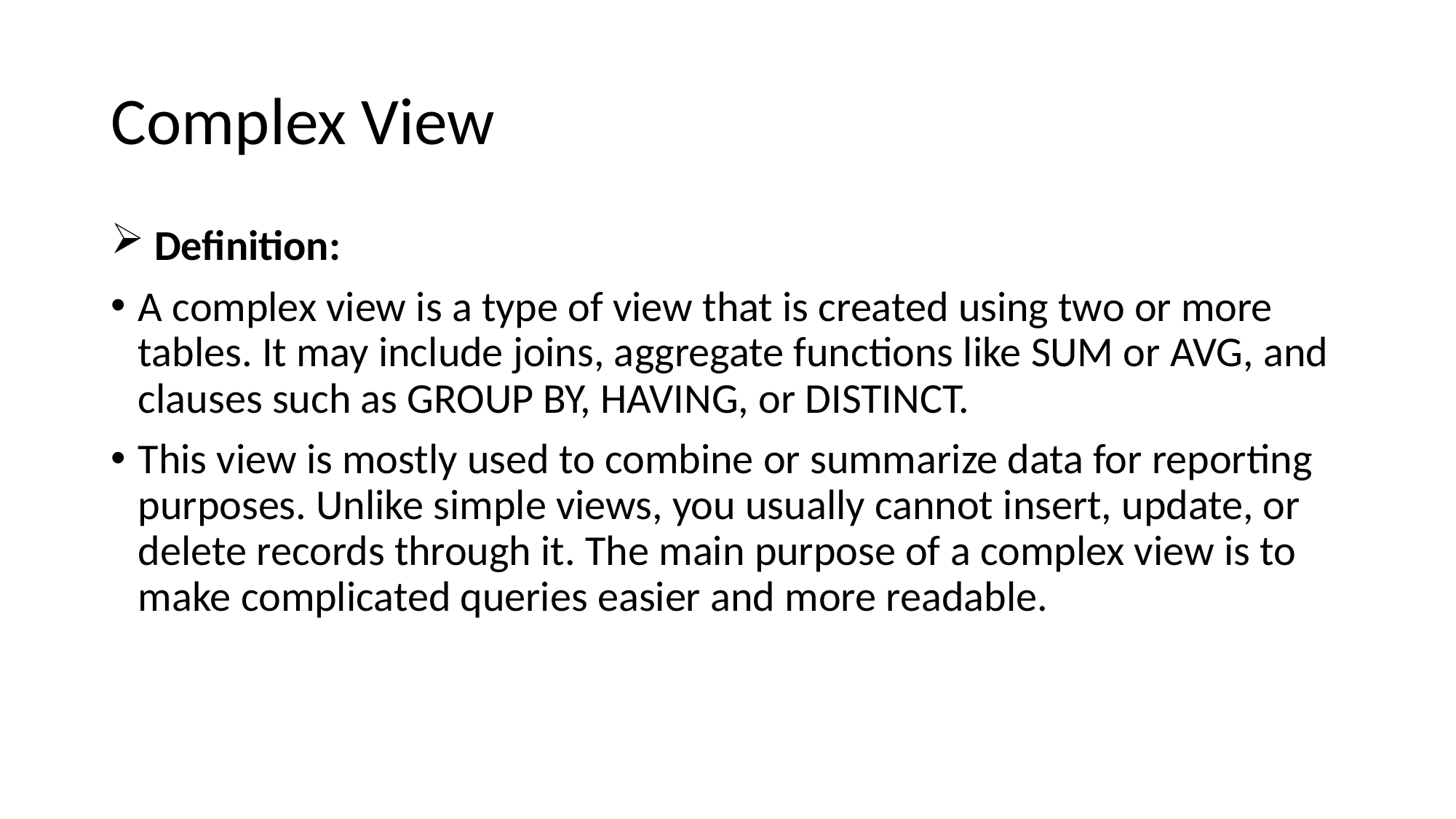

# Complex View
 Definition:
A complex view is a type of view that is created using two or more tables. It may include joins, aggregate functions like SUM or AVG, and clauses such as GROUP BY, HAVING, or DISTINCT.
This view is mostly used to combine or summarize data for reporting purposes. Unlike simple views, you usually cannot insert, update, or delete records through it. The main purpose of a complex view is to make complicated queries easier and more readable.